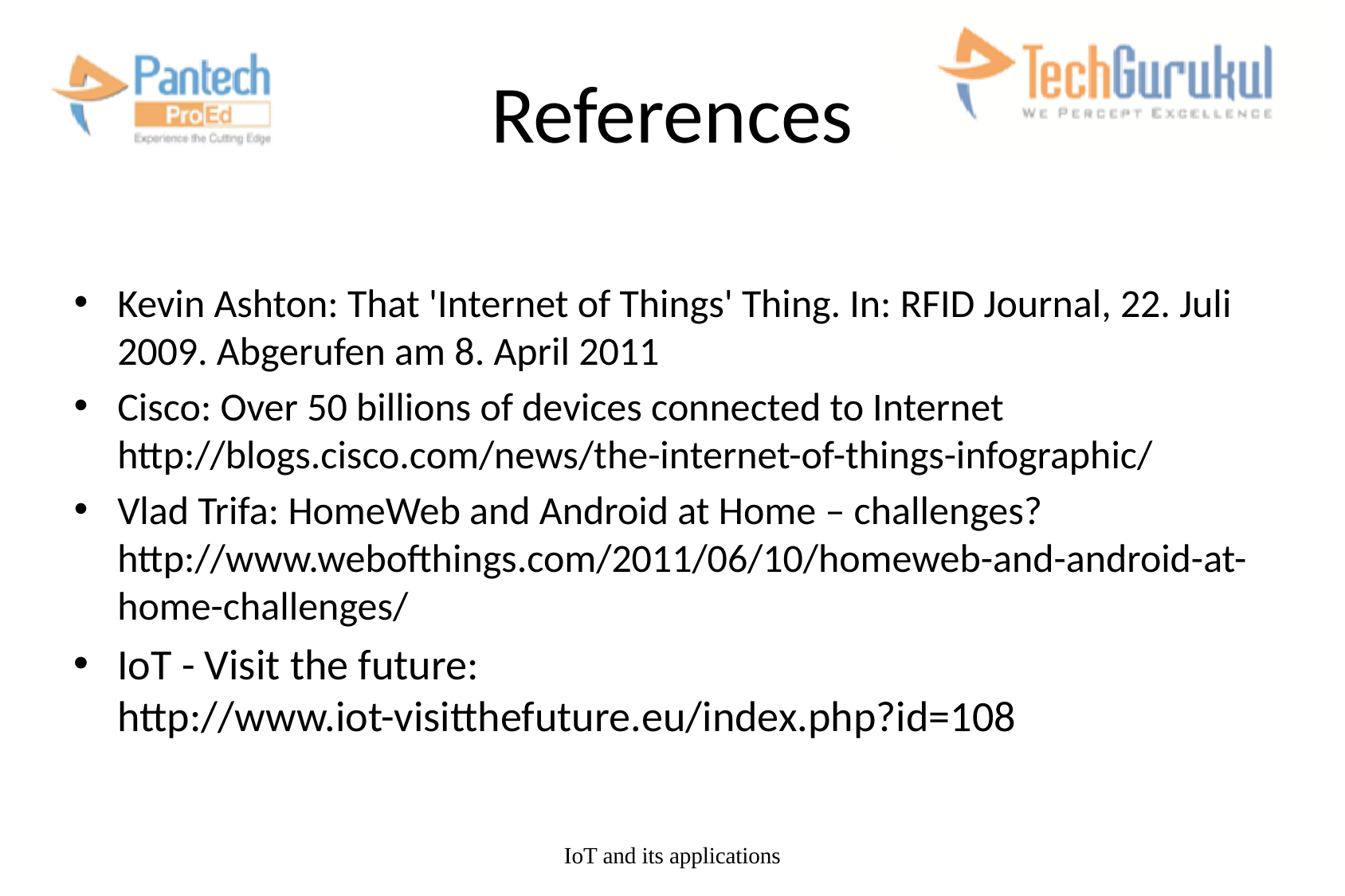

# References
Kevin Ashton: That 'Internet of Things' Thing. In: RFID Journal, 22. Juli 2009. Abgerufen am 8. April 2011
Cisco: Over 50 billions of devices connected to Internet http://blogs.cisco.com/news/the-internet-of-things-infographic/
Vlad Trifa: HomeWeb and Android at Home – challenges? http://www.webofthings.com/2011/06/10/homeweb-and-android-at-home-challenges/
IoT - Visit the future:
http://www.iot-visitthefuture.eu/index.php?id=108
IoT and its applications